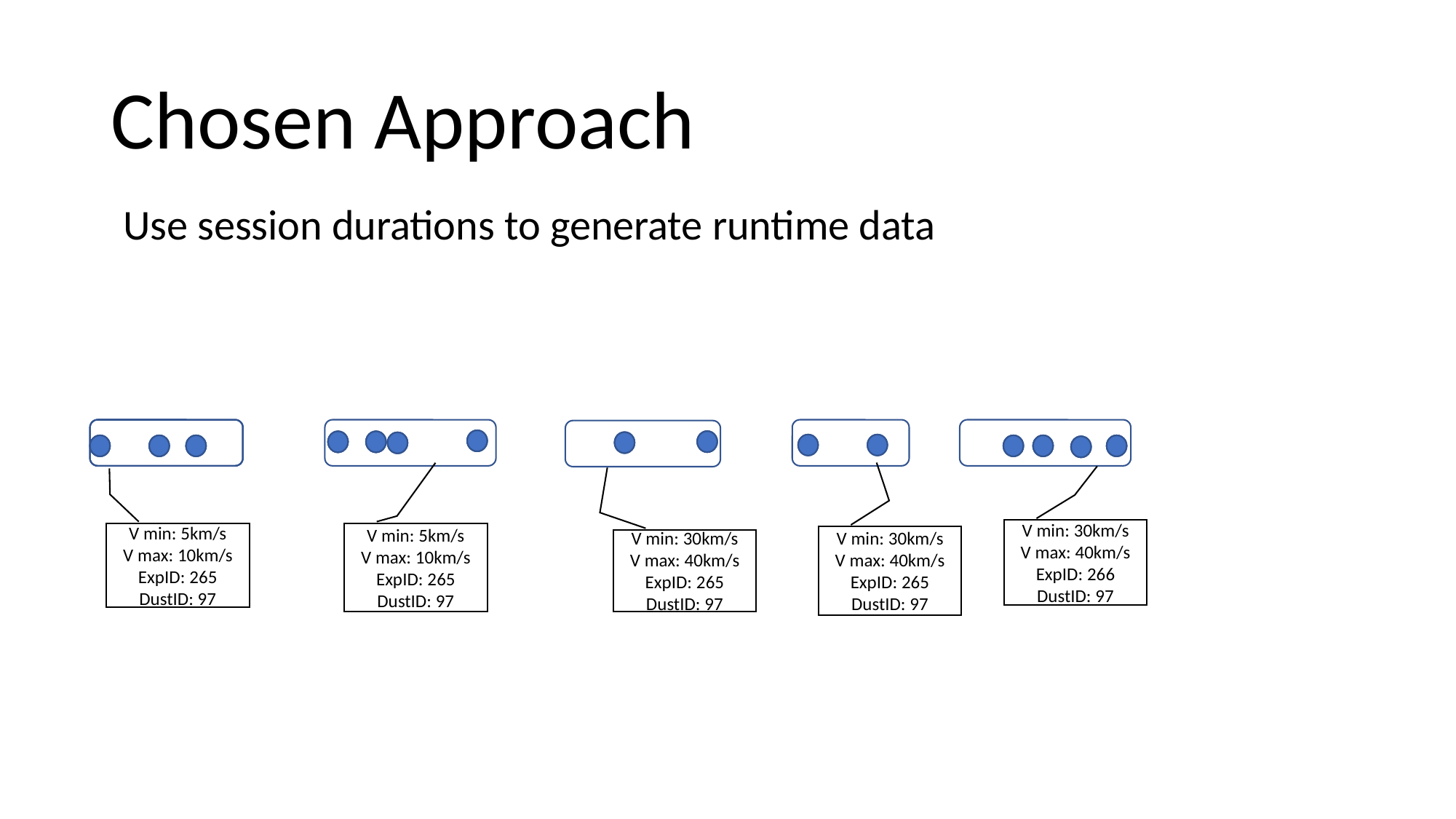

# Chosen Approach
Use session durations to generate runtime data

V min: 30km/s
V max: 40km/s
ExpID: 266
DustID: 97
V min: 5km/s
V max: 10km/s
ExpID: 265
DustID: 97
V min: 5km/s
V max: 10km/s
ExpID: 265
DustID: 97
V min: 30km/s
V max: 40km/s
ExpID: 265
DustID: 97
V min: 30km/s
V max: 40km/s
ExpID: 265
DustID: 97